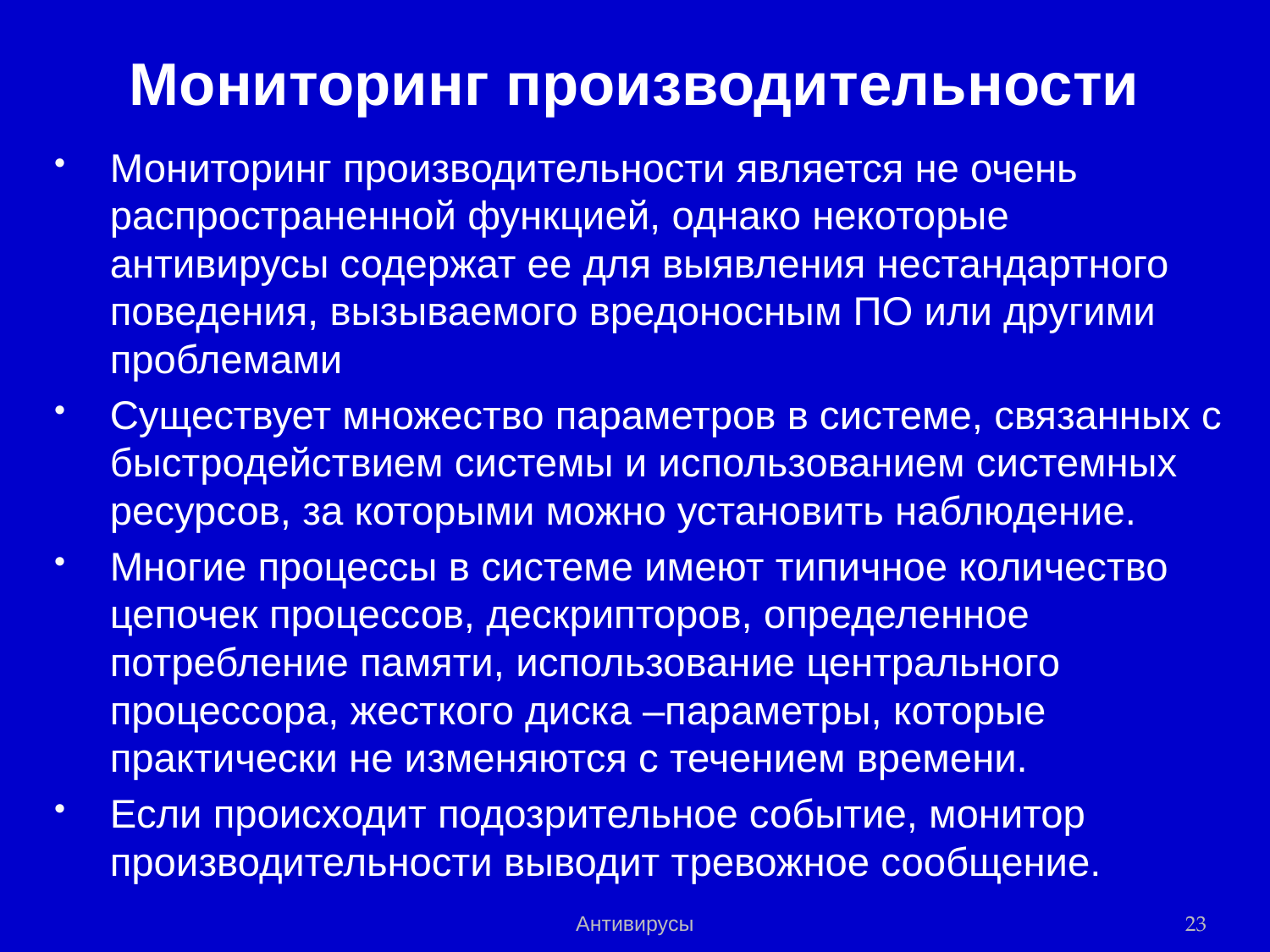

# Мониторинг производительности
Мониторинг производительности является не очень распространенной функцией, однако некоторые антивирусы содержат ее для выявления нестандартного поведения, вызываемого вредоносным ПО или другими проблемами
Существует множество параметров в системе, связанных с быстродействием системы и использованием системных ресурсов, за которыми можно установить наблюдение.
Многие процессы в системе имеют типичное количество цепочек процессов, дескрипторов, определенное потребление памяти, использование центрального процессора, жесткого диска –параметры, которые практически не изменяются с течением времени.
Если происходит подозрительное событие, монитор производительности выводит тревожное сообщение.

Антивирусы
23